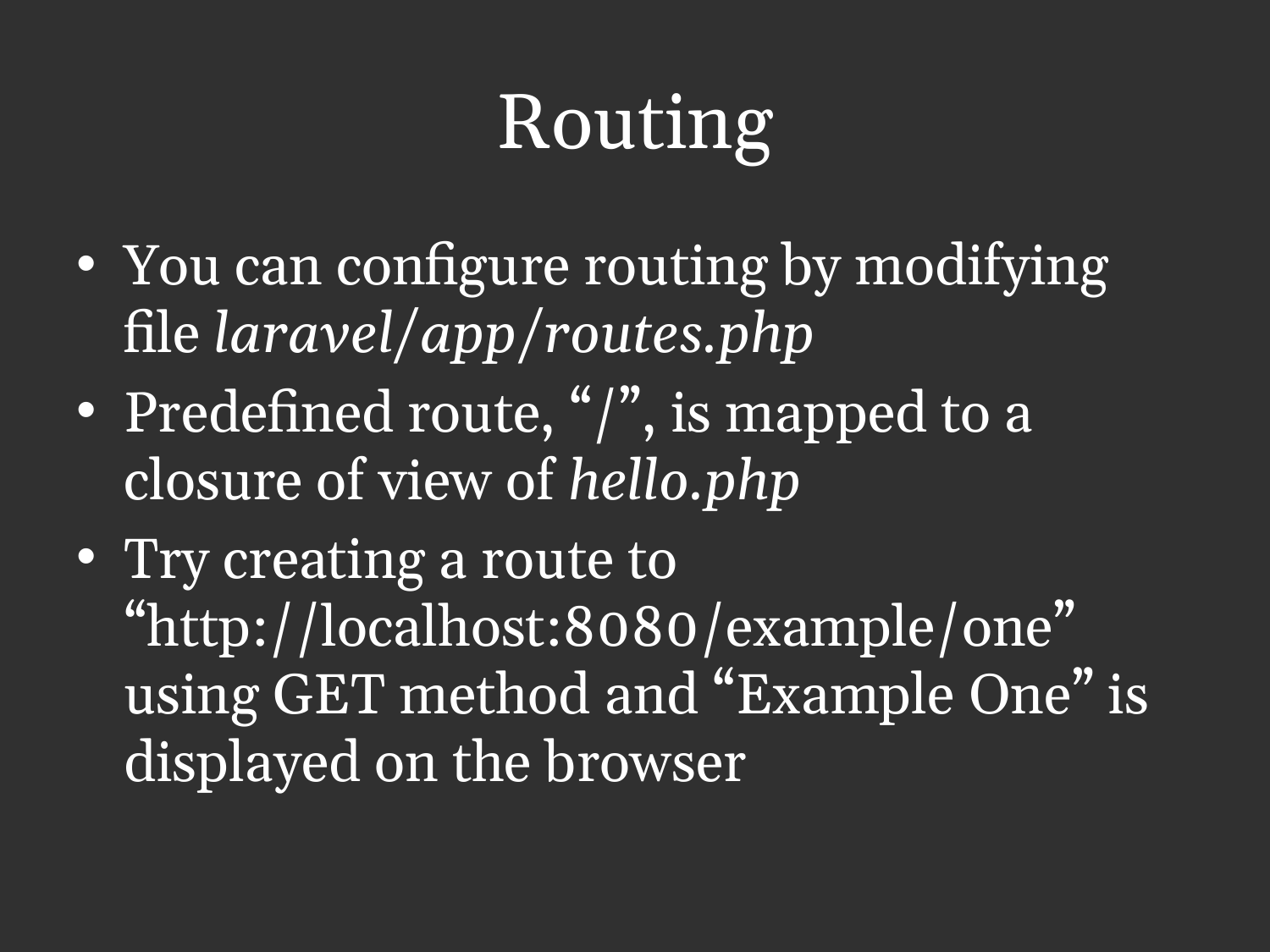

# Routing
You can configure routing by modifying file laravel/app/routes.php
Predefined route, “/”, is mapped to a closure of view of hello.php
Try creating a route to “http://localhost:8080/example/one” using GET method and “Example One” is displayed on the browser